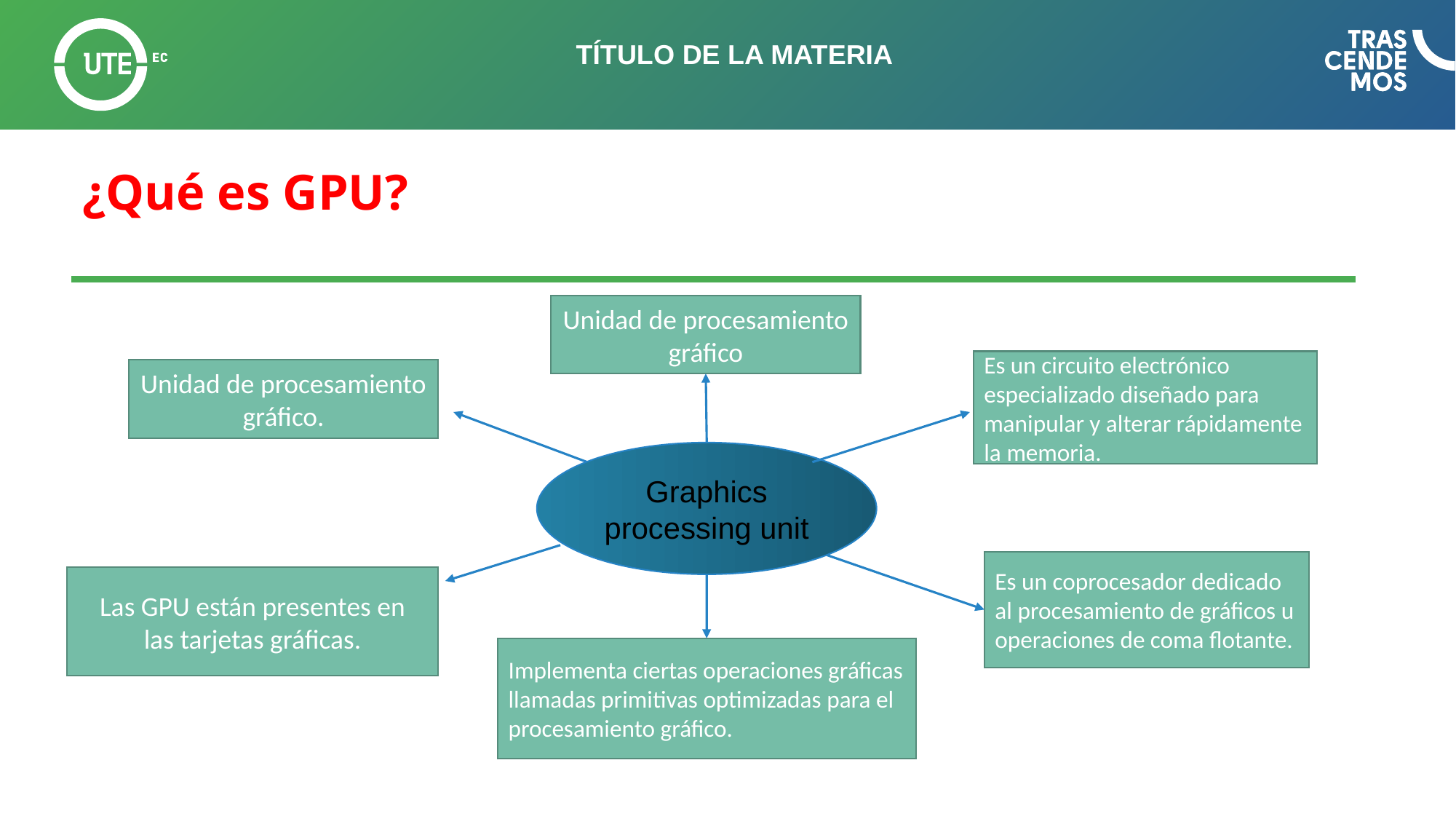

# ¿Qué es GPU?
.
Unidad de procesamiento gráfico
Es un circuito electrónico especializado diseñado para manipular y alterar rápidamente la memoria.
Unidad de procesamiento gráfico.
Graphics processing unit
Es un coprocesador dedicado al procesamiento de gráficos u operaciones de coma flotante.
Las GPU están presentes en las tarjetas gráficas.
Implementa ciertas operaciones gráficas llamadas primitivas optimizadas para el procesamiento gráfico.